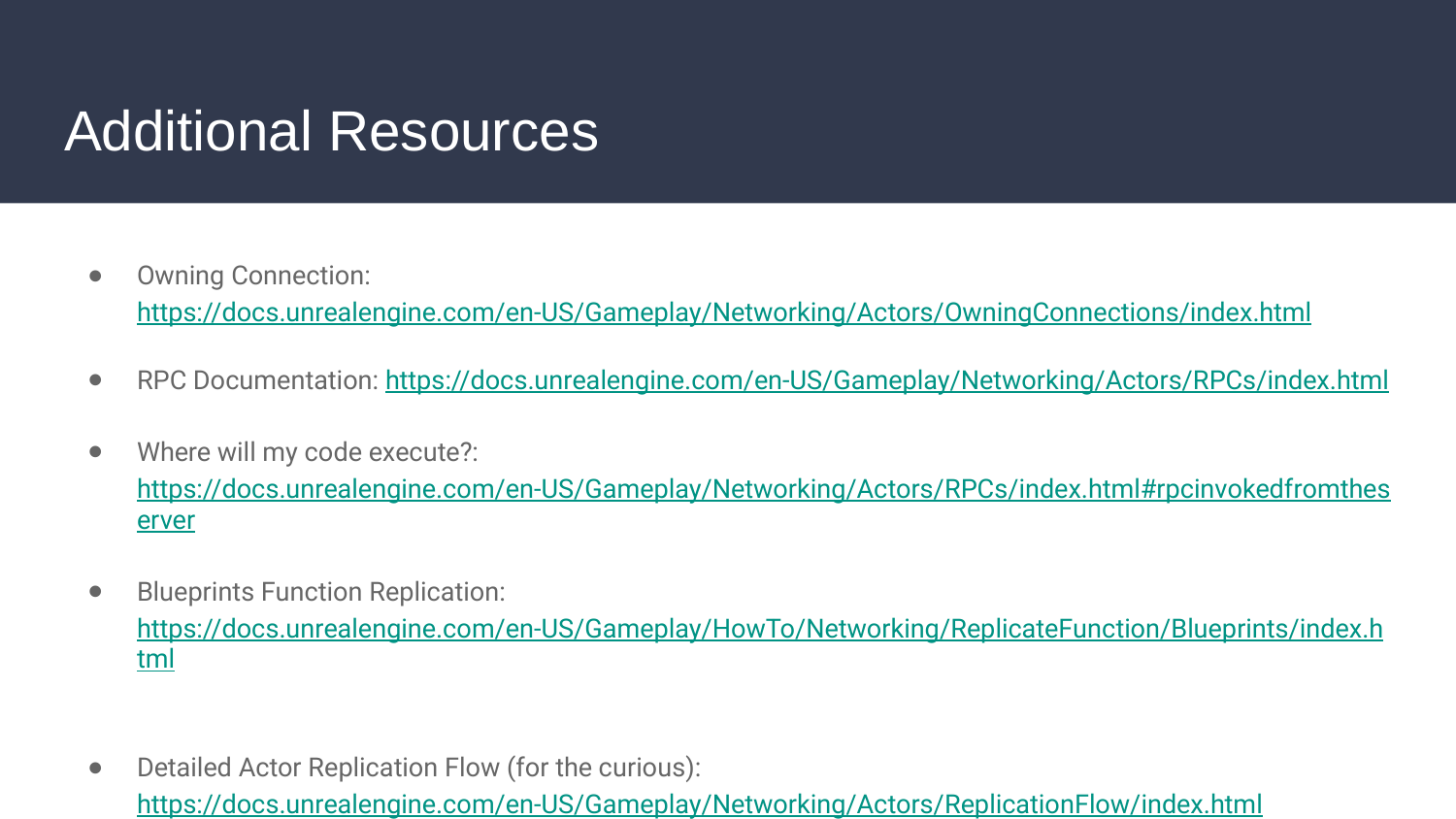

# Additional Resources
Owning Connection: https://docs.unrealengine.com/en-US/Gameplay/Networking/Actors/OwningConnections/index.html
RPC Documentation: https://docs.unrealengine.com/en-US/Gameplay/Networking/Actors/RPCs/index.html
Where will my code execute?: https://docs.unrealengine.com/en-US/Gameplay/Networking/Actors/RPCs/index.html#rpcinvokedfromtheserver
Blueprints Function Replication:
https://docs.unrealengine.com/en-US/Gameplay/HowTo/Networking/ReplicateFunction/Blueprints/index.html
Detailed Actor Replication Flow (for the curious): https://docs.unrealengine.com/en-US/Gameplay/Networking/Actors/ReplicationFlow/index.html